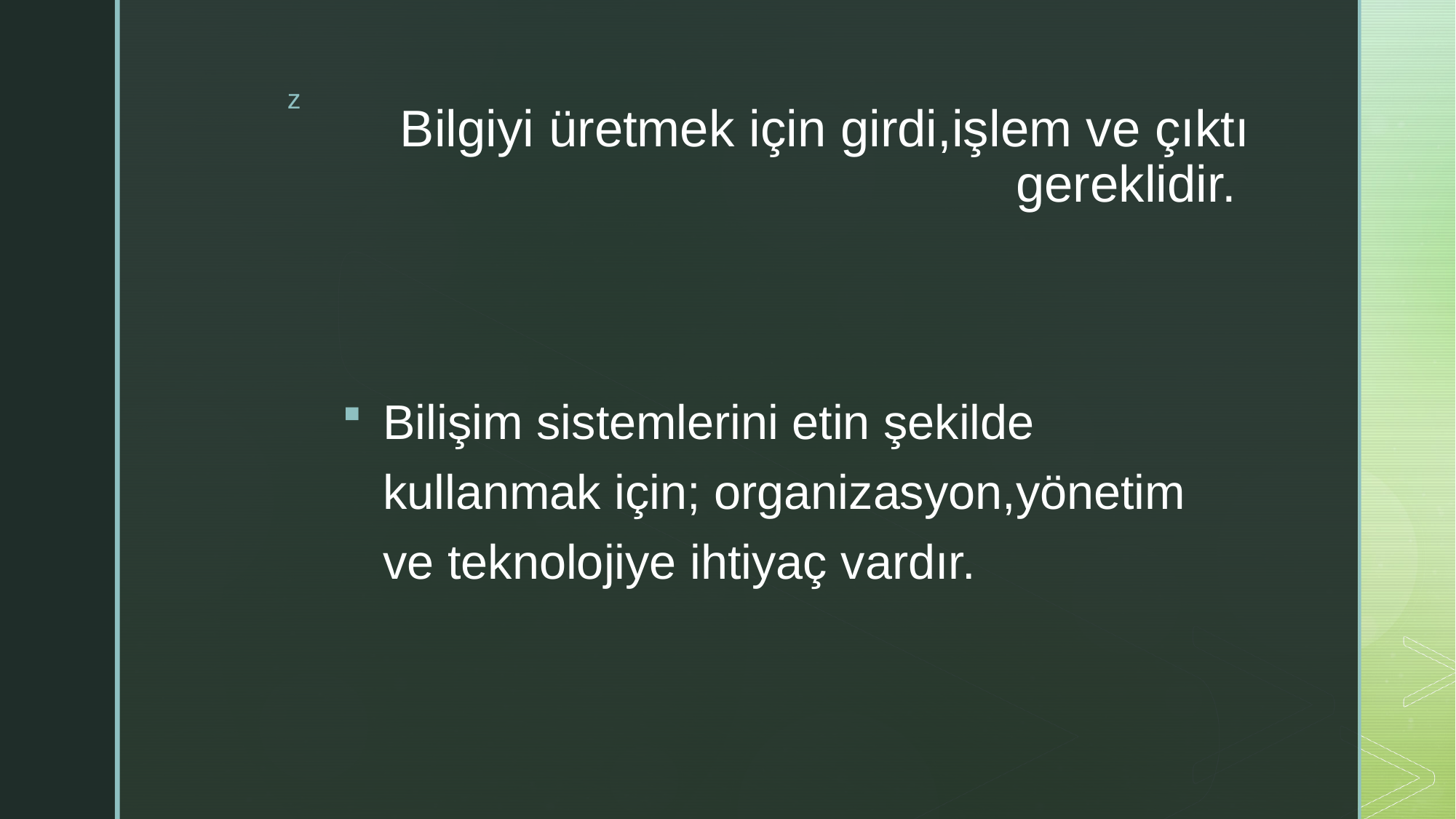

# Bilgiyi üretmek için girdi,işlem ve çıktı gereklidir.
Bilişim sistemlerini etin şekilde kullanmak için; organizasyon,yönetim ve teknolojiye ihtiyaç vardır.